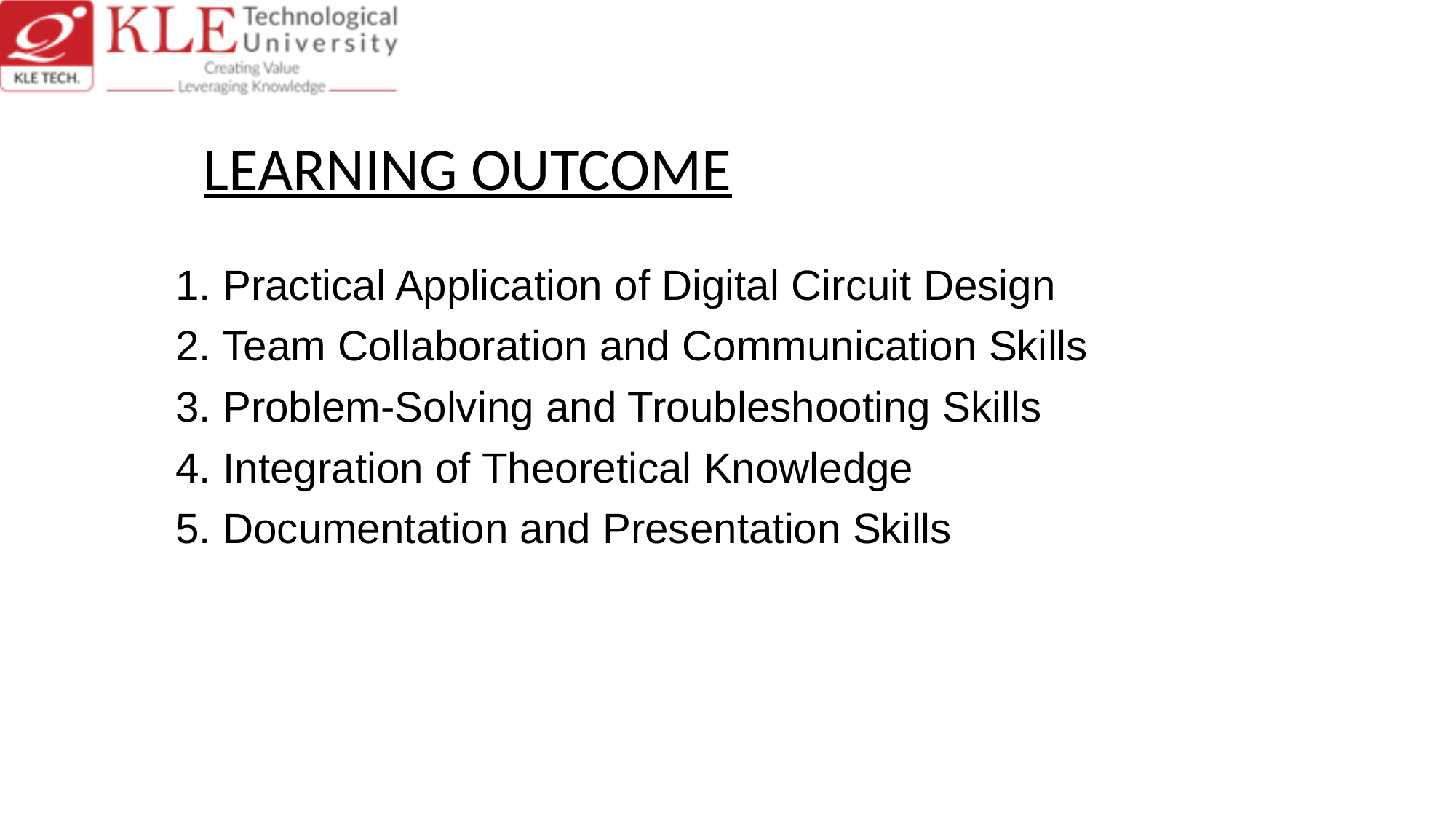

# LEARNING OUTCOME
1. Practical Application of Digital Circuit Design
2. Team Collaboration and Communication Skills
3. Problem-Solving and Troubleshooting Skills
4. Integration of Theoretical Knowledge
5. Documentation and Presentation Skills